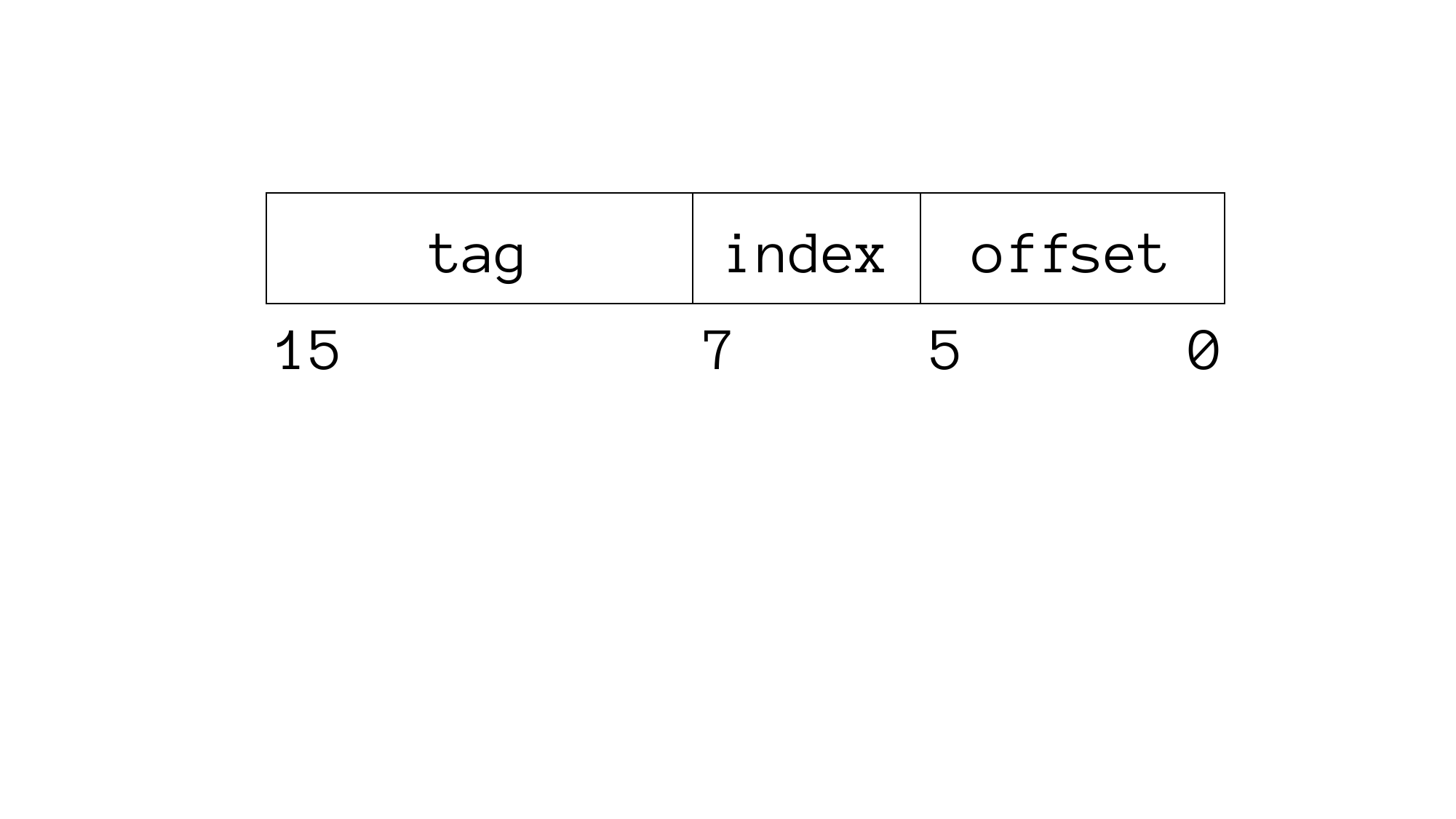

tag
index
offset
15
7
5
0